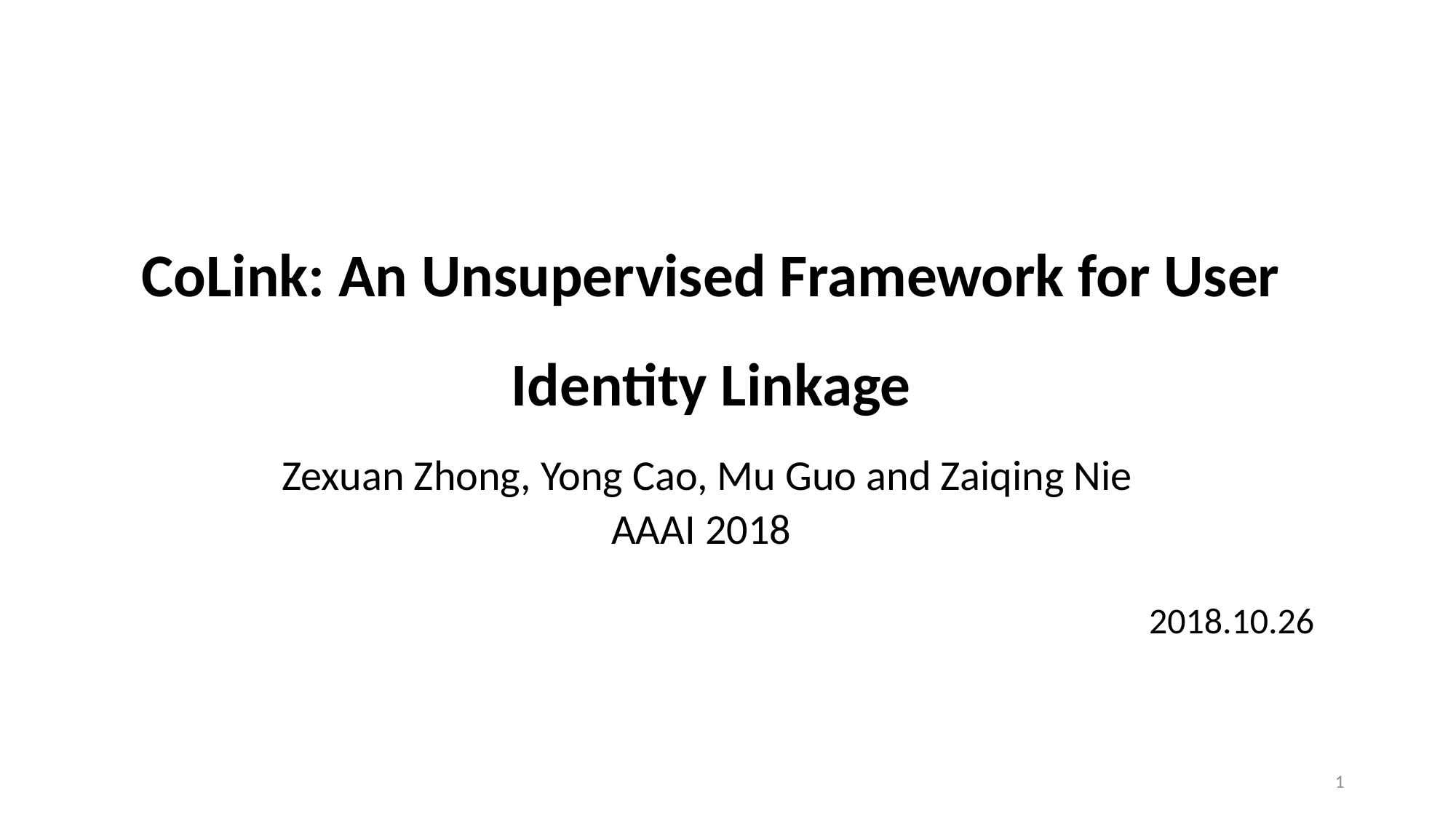

CoLink: An Unsupervised Framework for User Identity Linkage
Zexuan Zhong, Yong Cao, Mu Guo and Zaiqing Nie
AAAI 2018
2018.10.26
1